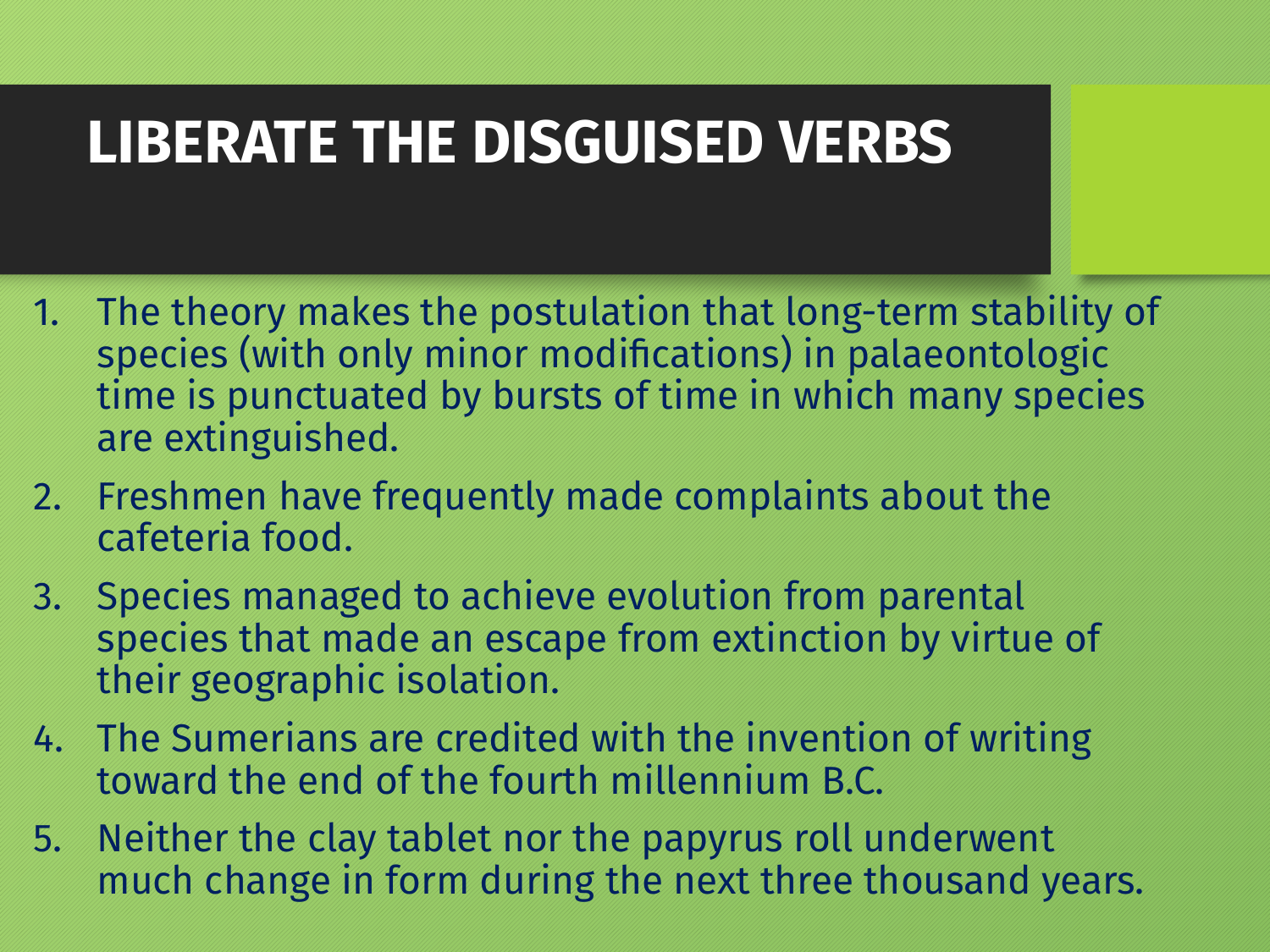

# LIBERATE THE DISGUISED VERBS
The theory makes the postulation that long-term stability of species (with only minor modifications) in palaeontologic   time is punctuated by bursts of time in which many species are extinguished.
Freshmen have frequently made complaints about the       cafeteria food.
Species managed to achieve evolution from parental         species that made an escape from extinction by virtue of    their geographic isolation.
The Sumerians are credited with the invention of writing toward the end of the fourth millennium B.C.
Neither the clay tablet nor the papyrus roll underwent     much change in form during the next three thousand years.